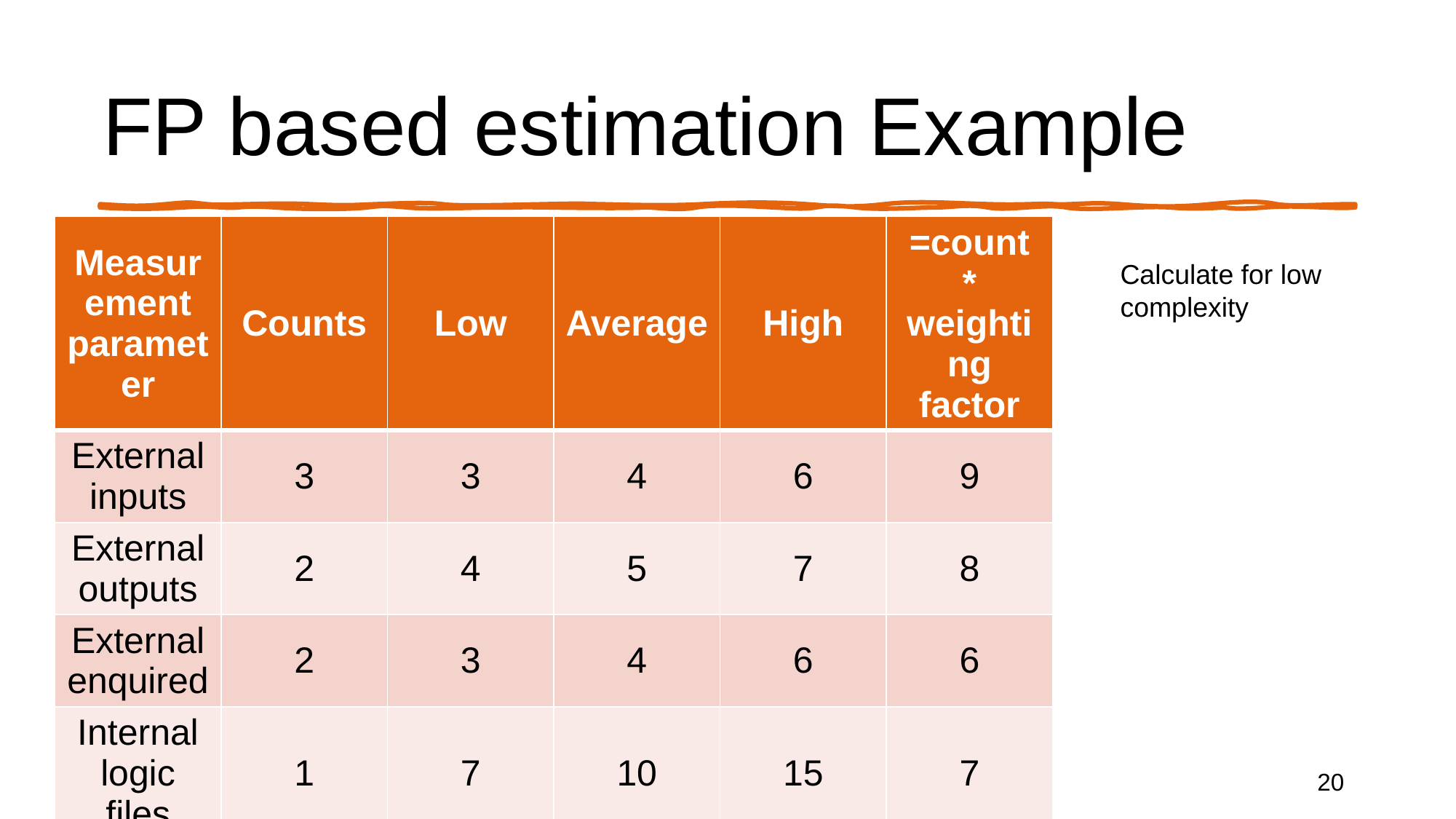

# FP based estimation Example
| Measurement parameter | Counts | Low | Average | High | =count \* weighting factor |
| --- | --- | --- | --- | --- | --- |
| External inputs | 3 | 3 | 4 | 6 | 9 |
| External outputs | 2 | 4 | 5 | 7 | 8 |
| External enquired | 2 | 3 | 4 | 6 | 6 |
| Internal logic files | 1 | 7 | 10 | 15 | 7 |
| External interface files | 4 | 5 | 7 | 10 | 20 |
| Count total |  |  |  |  | 50 |
Calculate for low complexity
4/22/2024
20